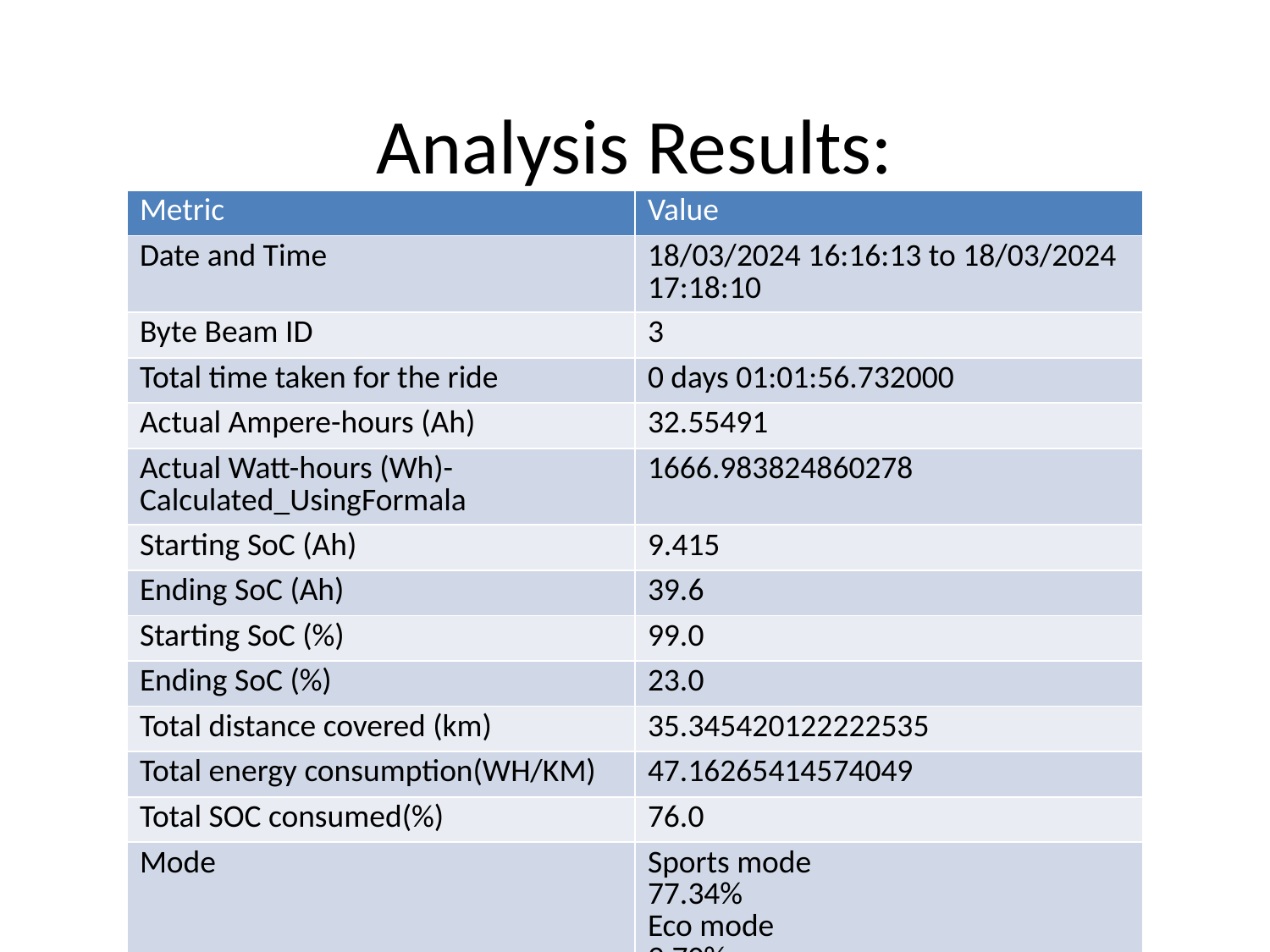

# Analysis Results:
| Metric | Value |
| --- | --- |
| Date and Time | 18/03/2024 16:16:13 to 18/03/2024 17:18:10 |
| Byte Beam ID | 3 |
| Total time taken for the ride | 0 days 01:01:56.732000 |
| Actual Ampere-hours (Ah) | 32.55491 |
| Actual Watt-hours (Wh)- Calculated\_UsingFormala | 1666.983824860278 |
| Starting SoC (Ah) | 9.415 |
| Ending SoC (Ah) | 39.6 |
| Starting SoC (%) | 99.0 |
| Ending SoC (%) | 23.0 |
| Total distance covered (km) | 35.345420122222535 |
| Total energy consumption(WH/KM) | 47.16265414574049 |
| Total SOC consumed(%) | 76.0 |
| Mode | Sports mode 77.34% Eco mode 9.70% Custom mode 0.16% |